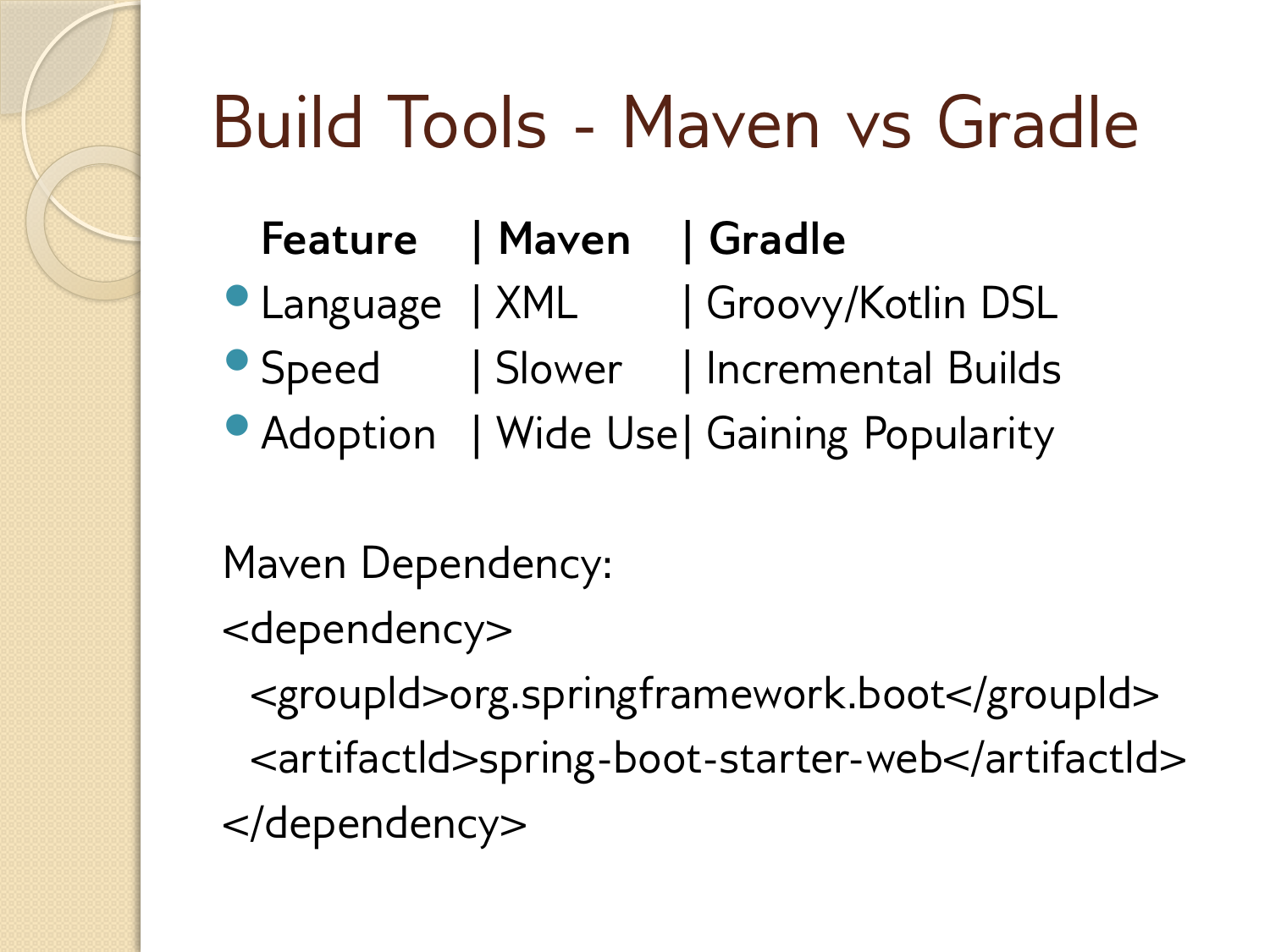

# Build Tools - Maven vs Gradle
	Feature 	| Maven 	| Gradle
Language 	| XML 	| Groovy/Kotlin DSL
Speed 	| Slower 	| Incremental Builds
Adoption 	| Wide Use	| Gaining Popularity

Maven Dependency:
<dependency>
  <groupId>org.springframework.boot</groupId>
  <artifactId>spring-boot-starter-web</artifactId>
</dependency>